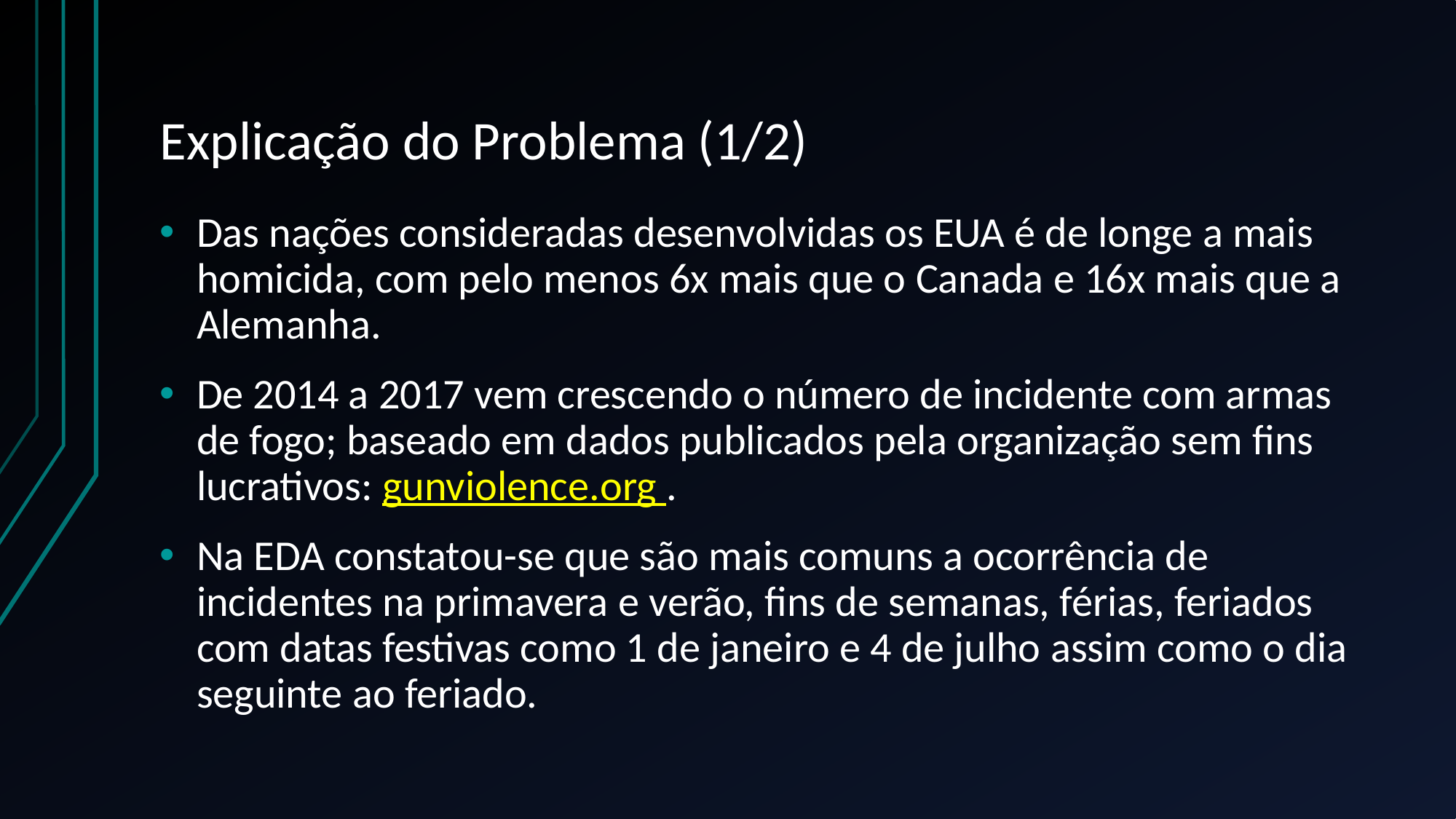

# Explicação do Problema (1/2)
Das nações consideradas desenvolvidas os EUA é de longe a mais homicida, com pelo menos 6x mais que o Canada e 16x mais que a Alemanha.
De 2014 a 2017 vem crescendo o número de incidente com armas de fogo; baseado em dados publicados pela organização sem fins lucrativos: gunviolence.org .
Na EDA constatou-se que são mais comuns a ocorrência de incidentes na primavera e verão, fins de semanas, férias, feriados com datas festivas como 1 de janeiro e 4 de julho assim como o dia seguinte ao feriado.